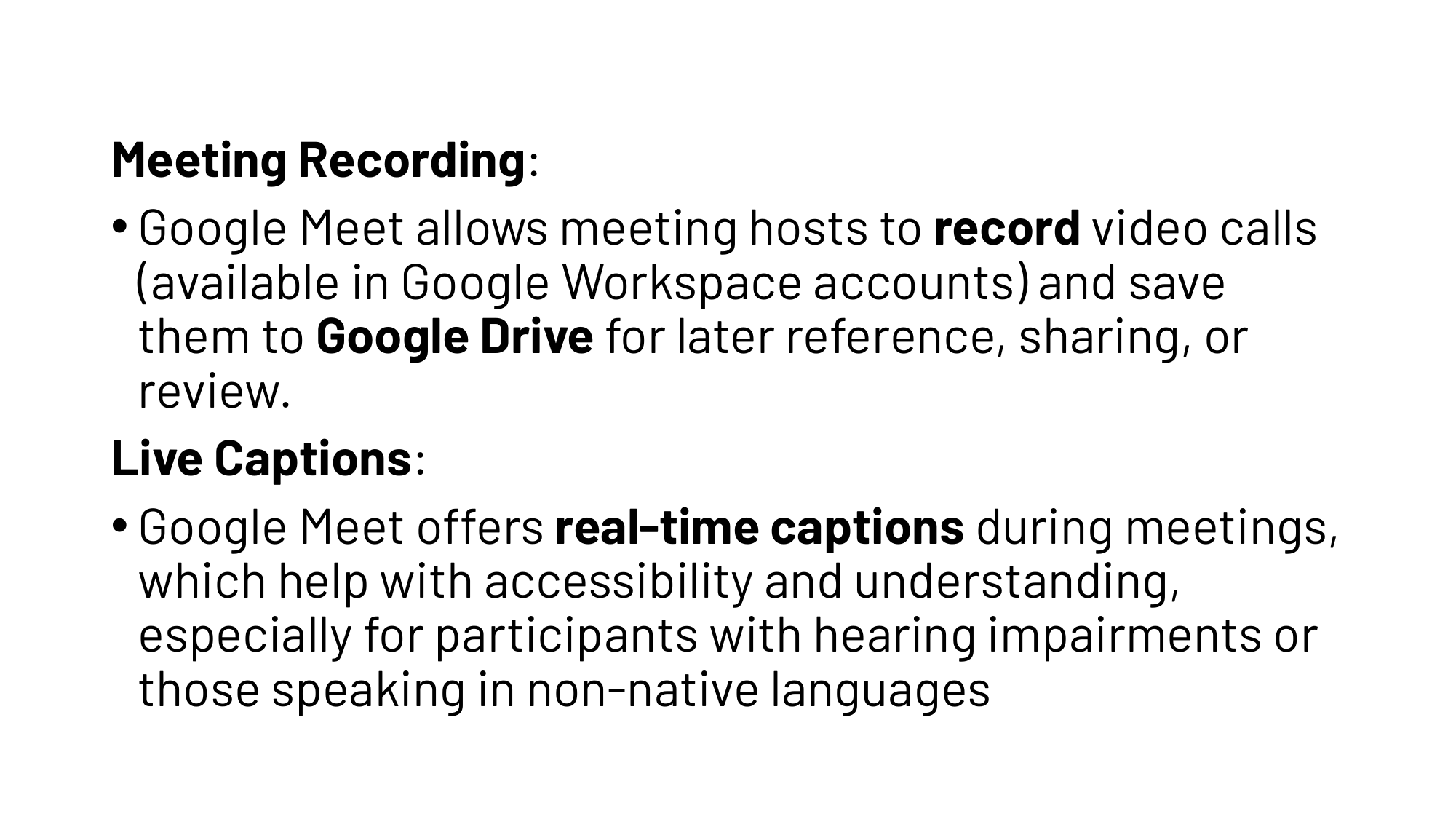

#
Meeting Recording:
Google Meet allows meeting hosts to record video calls (available in Google Workspace accounts) and save them to Google Drive for later reference, sharing, or review.
Live Captions:
Google Meet offers real-time captions during meetings, which help with accessibility and understanding, especially for participants with hearing impairments or those speaking in non-native languages